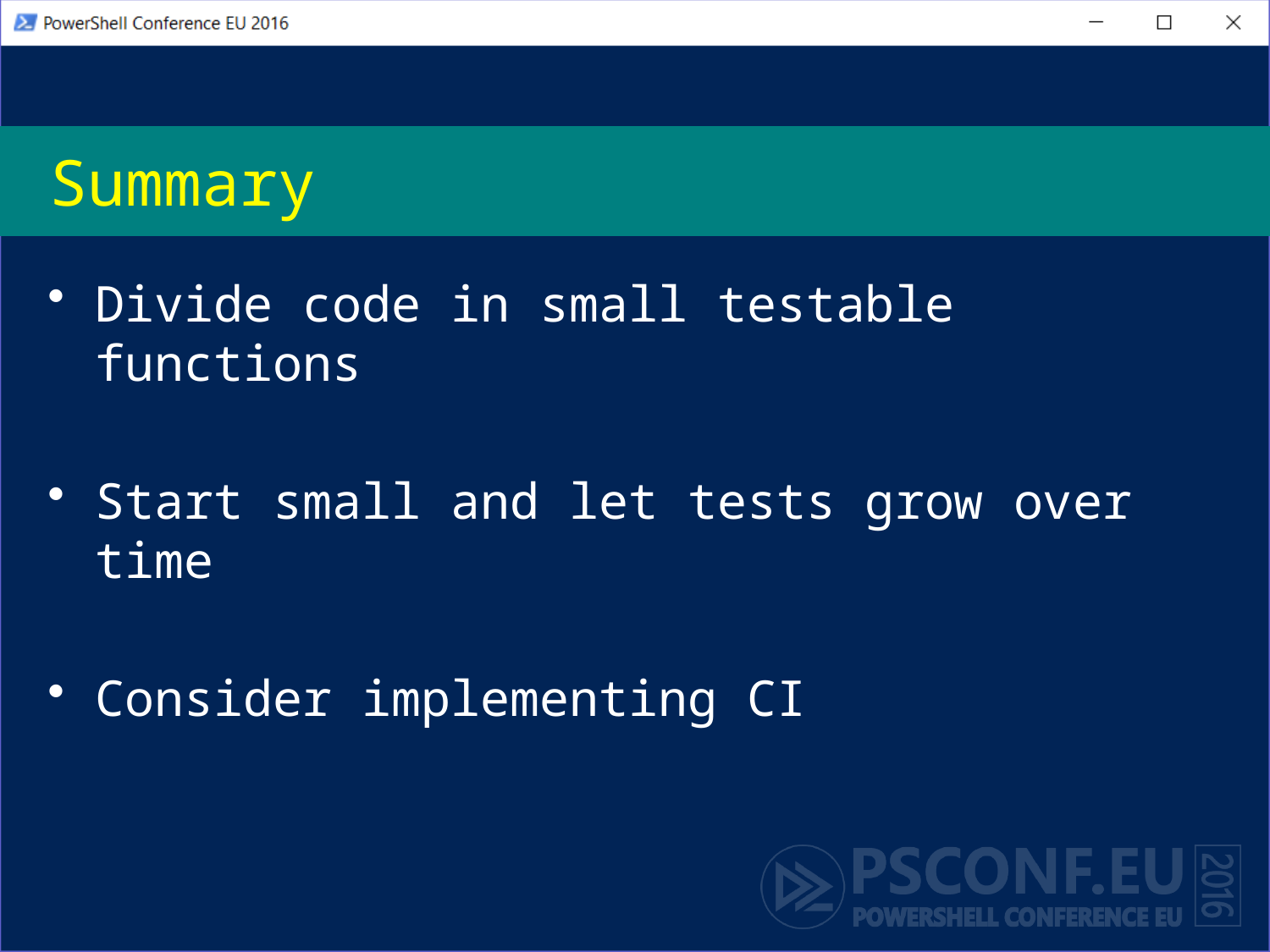

# Summary
Divide code in small testable functions

Start small and let tests grow over time

Consider implementing CI